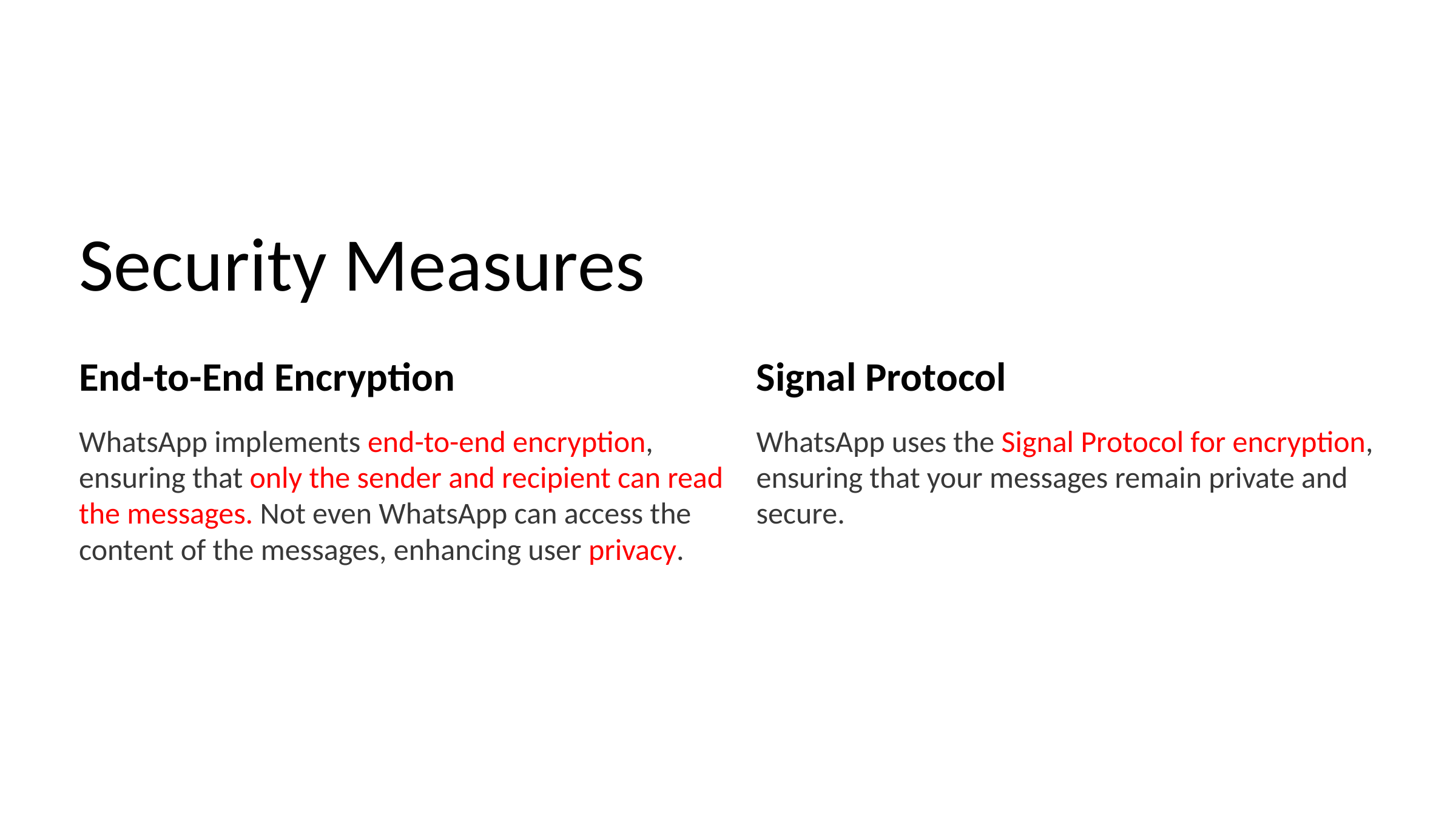

Security Measures
End-to-End Encryption
Signal Protocol
WhatsApp implements end-to-end encryption, ensuring that only the sender and recipient can read the messages. Not even WhatsApp can access the content of the messages, enhancing user privacy.
WhatsApp uses the Signal Protocol for encryption, ensuring that your messages remain private and secure.